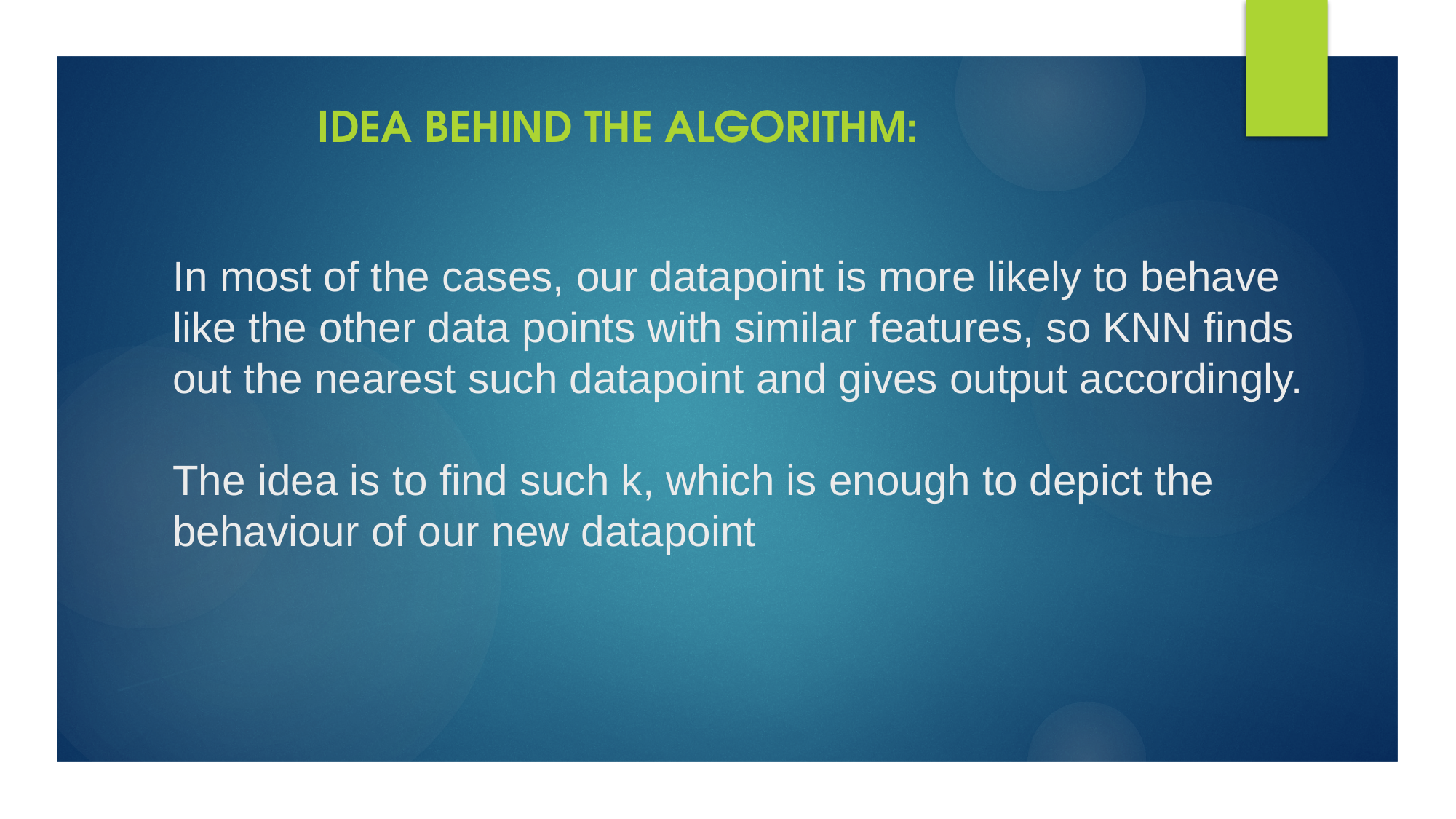

IDEA BEHIND THE ALGORITHM:
# In most of the cases, our datapoint is more likely to behave like the other data points with similar features, so KNN finds out the nearest such datapoint and gives output accordingly. The idea is to find such k, which is enough to depict the behaviour of our new datapoint